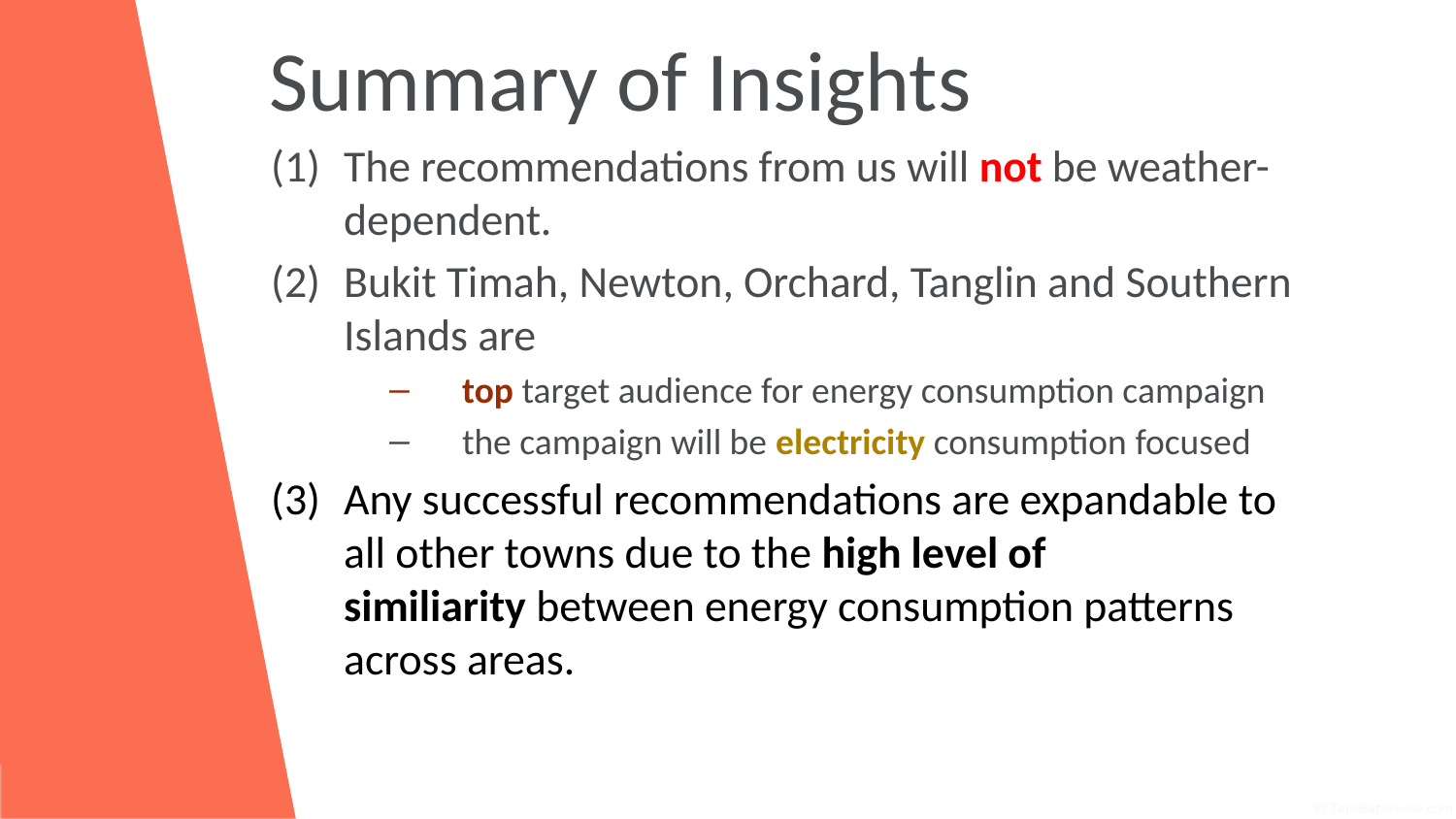

# Summary of Insights
The recommendations from us will not be weather-dependent.
Bukit Timah, Newton, Orchard, Tanglin and Southern Islands are
top target audience for energy consumption campaign
the campaign will be electricity consumption focused
Any successful recommendations are expandable to all other towns due to the high level of similiarity between energy consumption patterns across areas.